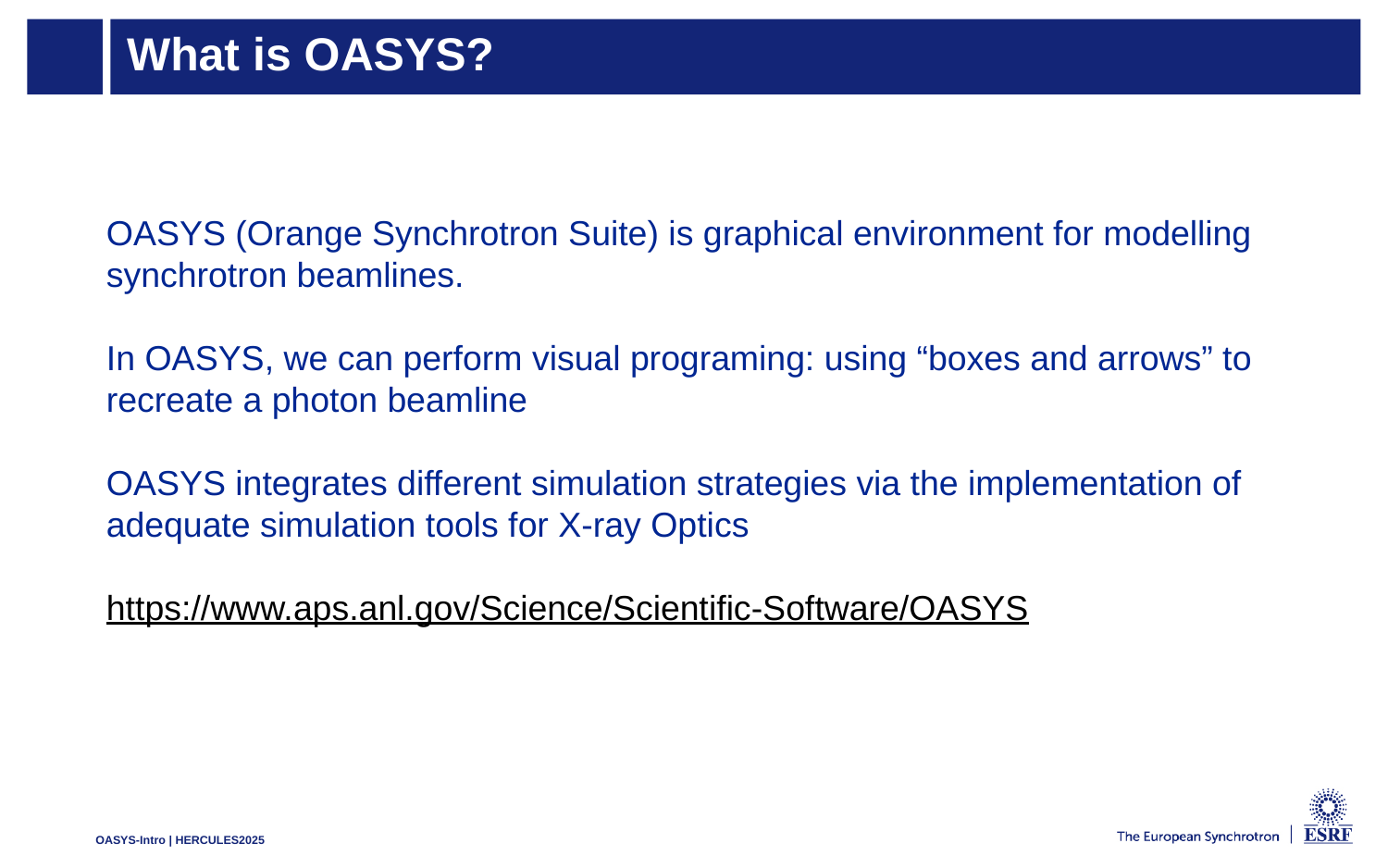

# What is OASYS?
OASYS (Orange Synchrotron Suite) is graphical environment for modelling synchrotron beamlines.

In OASYS, we can perform visual programing: using “boxes and arrows” to recreate a photon beamline

OASYS integrates different simulation strategies via the implementation of adequate simulation tools for X-ray Optics

https://www.aps.anl.gov/Science/Scientific-Software/OASYS

OASYS-Intro | HERCULES2025